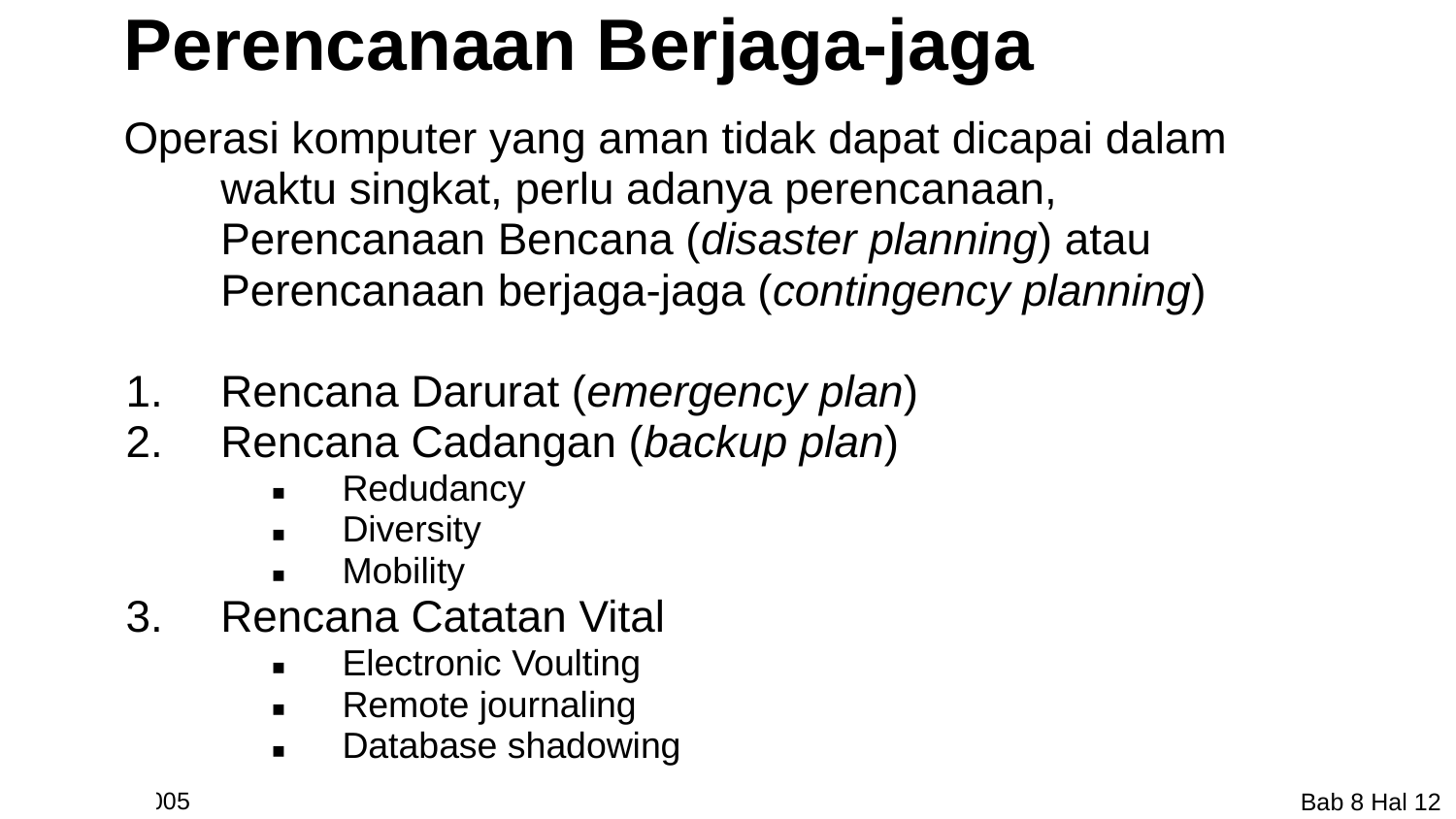

# Perencanaan Berjaga-jaga
Operasi komputer yang aman tidak dapat dicapai dalam waktu singkat, perlu adanya perencanaan, Perencanaan Bencana (disaster planning) atau Perencanaan berjaga-jaga (contingency planning)

Rencana Darurat (emergency plan)
Rencana Cadangan (backup plan)
Redudancy
Diversity
Mobility
Rencana Catatan Vital
Electronic Voulting
Remote journaling
Database shadowing